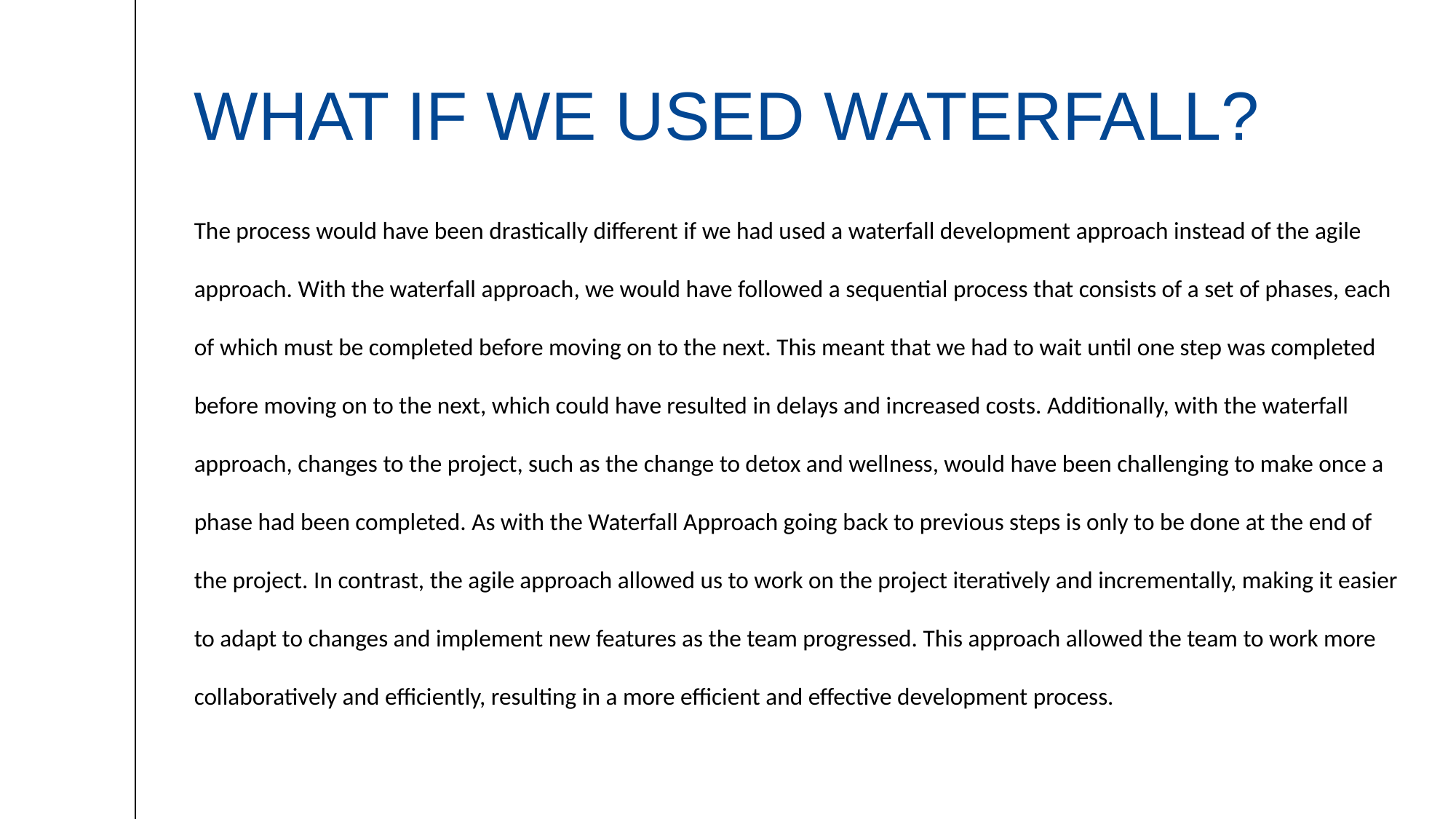

# What if we used waterfall?
The process would have been drastically different if we had used a waterfall development approach instead of the agile approach. With the waterfall approach, we would have followed a sequential process that consists of a set of phases, each of which must be completed before moving on to the next. This meant that we had to wait until one step was completed before moving on to the next, which could have resulted in delays and increased costs. Additionally, with the waterfall approach, changes to the project, such as the change to detox and wellness, would have been challenging to make once a phase had been completed. As with the Waterfall Approach going back to previous steps is only to be done at the end of the project. In contrast, the agile approach allowed us to work on the project iteratively and incrementally, making it easier to adapt to changes and implement new features as the team progressed. This approach allowed the team to work more collaboratively and efficiently, resulting in a more efficient and effective development process.